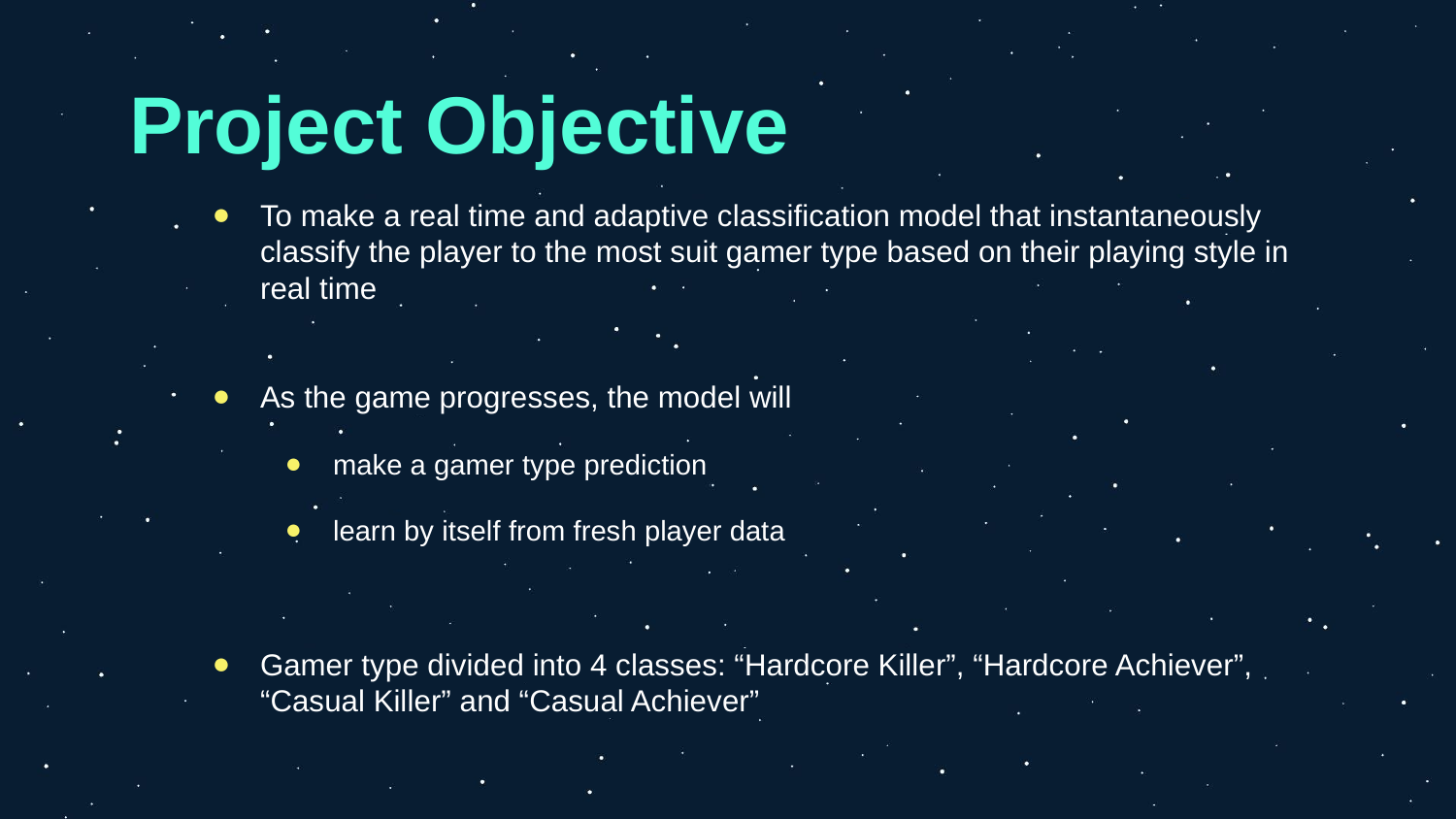

# Project Objective
To make a real time and adaptive classification model that instantaneously classify the player to the most suit gamer type based on their playing style in real time

As the game progresses, the model will
make a gamer type prediction
learn by itself from fresh player data

Gamer type divided into 4 classes: “Hardcore Killer”, “Hardcore Achiever”, “Casual Killer” and “Casual Achiever”